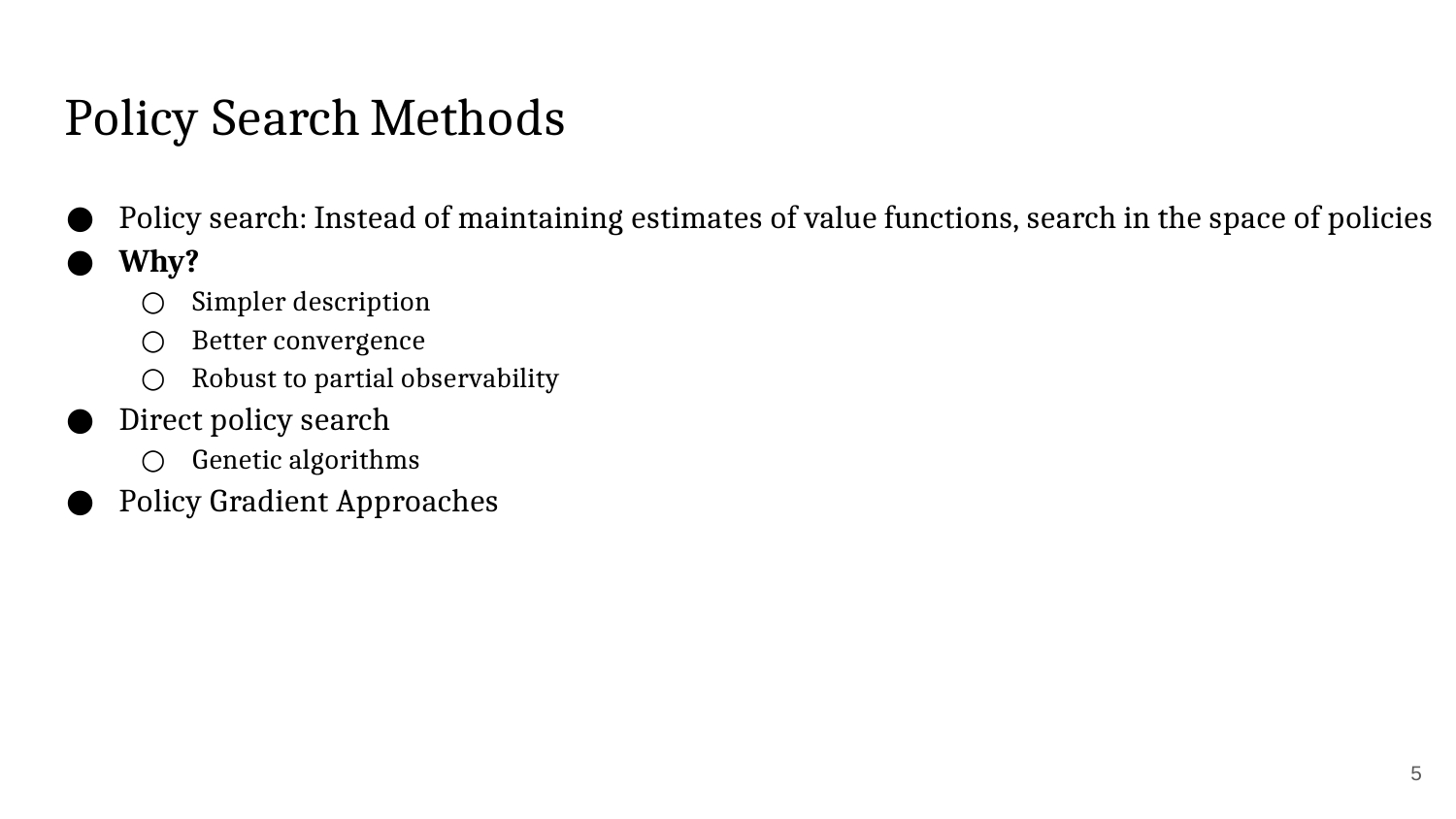

# Policy Search Methods
Policy search: Instead of maintaining estimates of value functions, search in the space of policies
Why?
Simpler description
Better convergence
Robust to partial observability
Direct policy search
Genetic algorithms
Policy Gradient Approaches

5